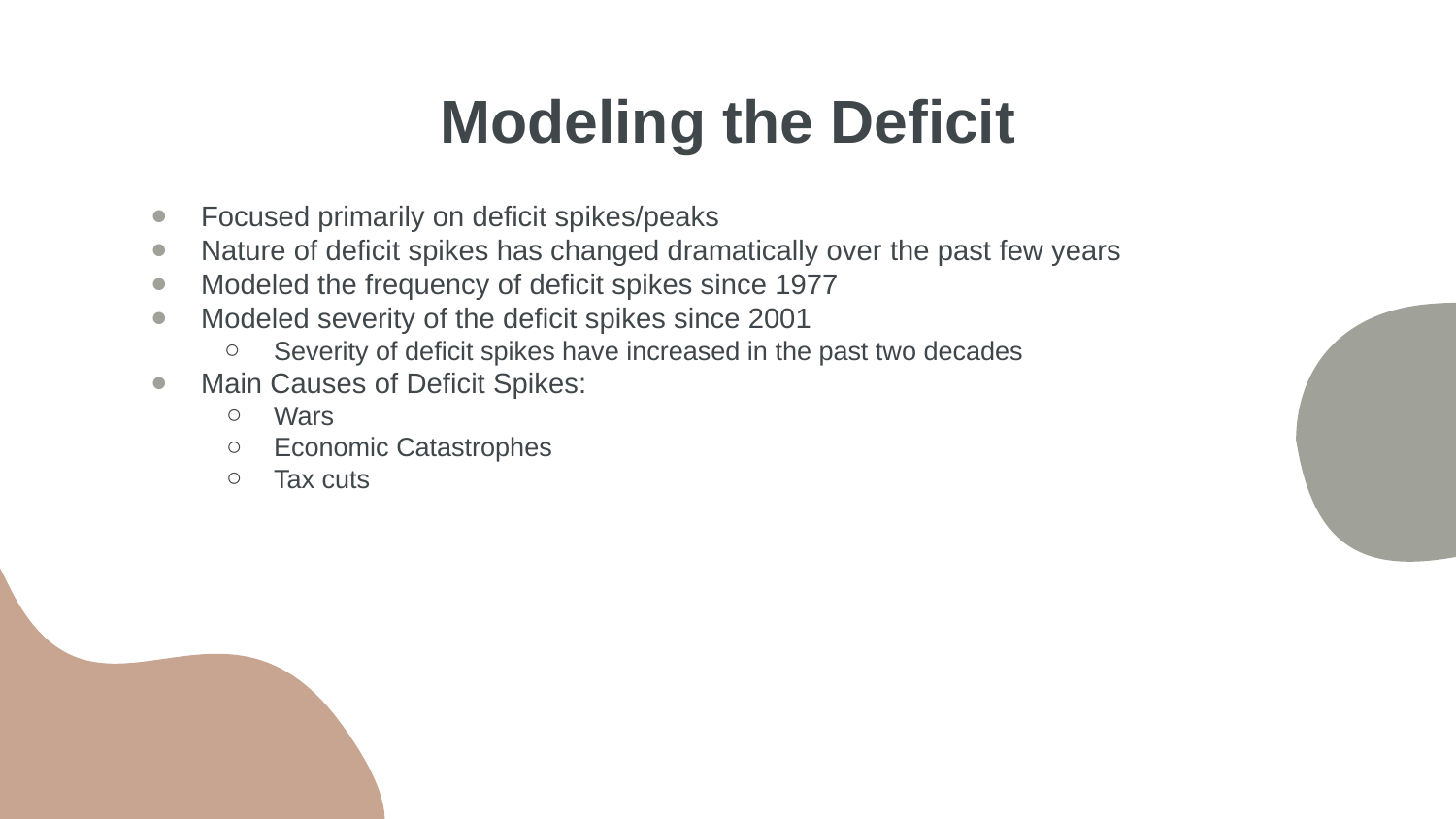

# Modeling the Deficit
Focused primarily on deficit spikes/peaks
Nature of deficit spikes has changed dramatically over the past few years
Modeled the frequency of deficit spikes since 1977
Modeled severity of the deficit spikes since 2001
Severity of deficit spikes have increased in the past two decades
Main Causes of Deficit Spikes:
Wars
Economic Catastrophes
Tax cuts